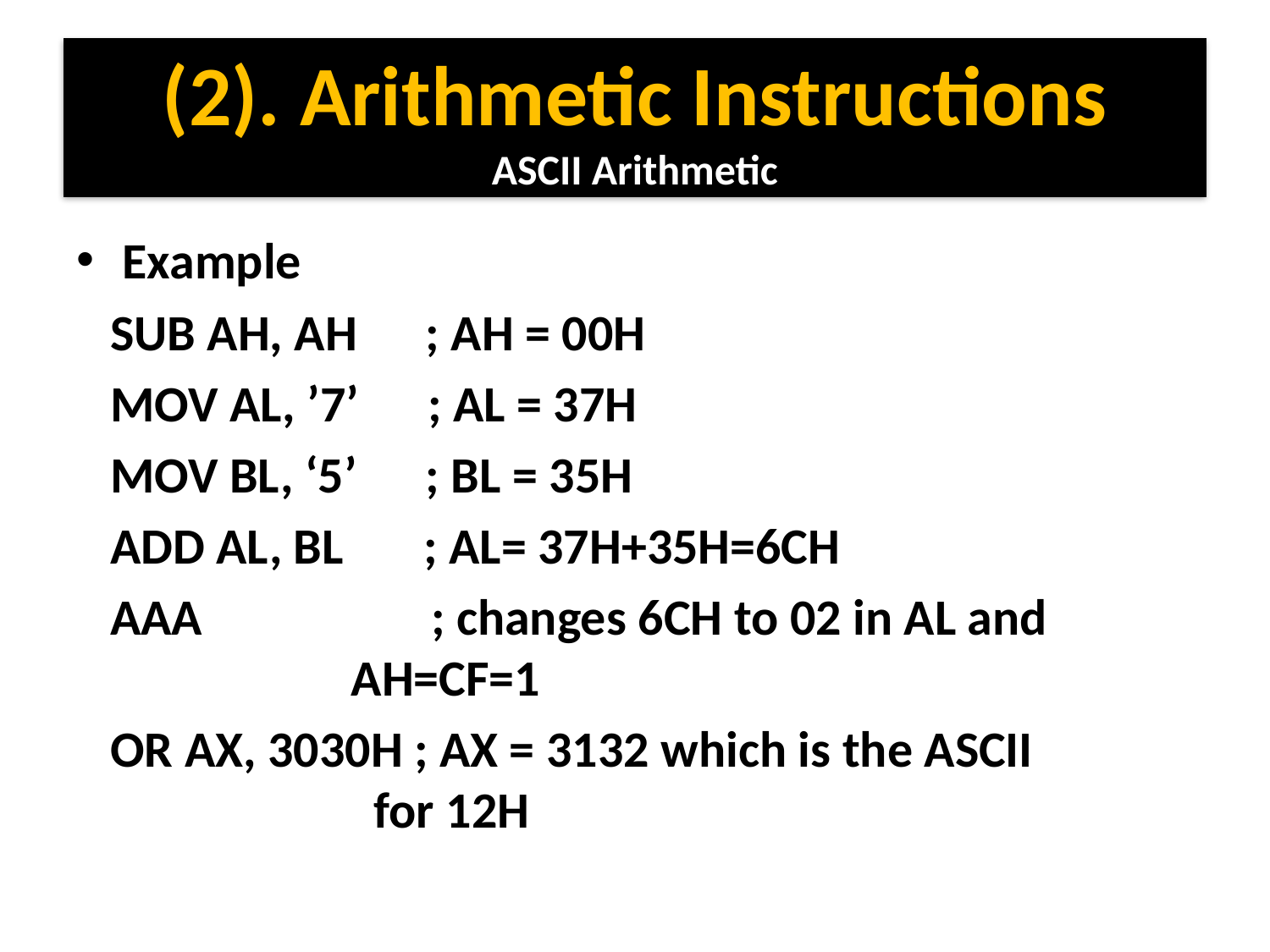

# (2). Arithmetic Instructions ASCII Arithmetic
Example
   SUB AH, AH      ; AH = 00H
   MOV AL, ’7’      ; AL = 37H
   MOV BL, ‘5’      ; BL = 35H
   ADD AL, BL       ; AL= 37H+35H=6CH
   AAA                    ; changes 6CH to 02 in AL and  			AH=CF=1
   OR AX, 3030H ; AX = 3132 which is the ASCII  			  for 12H